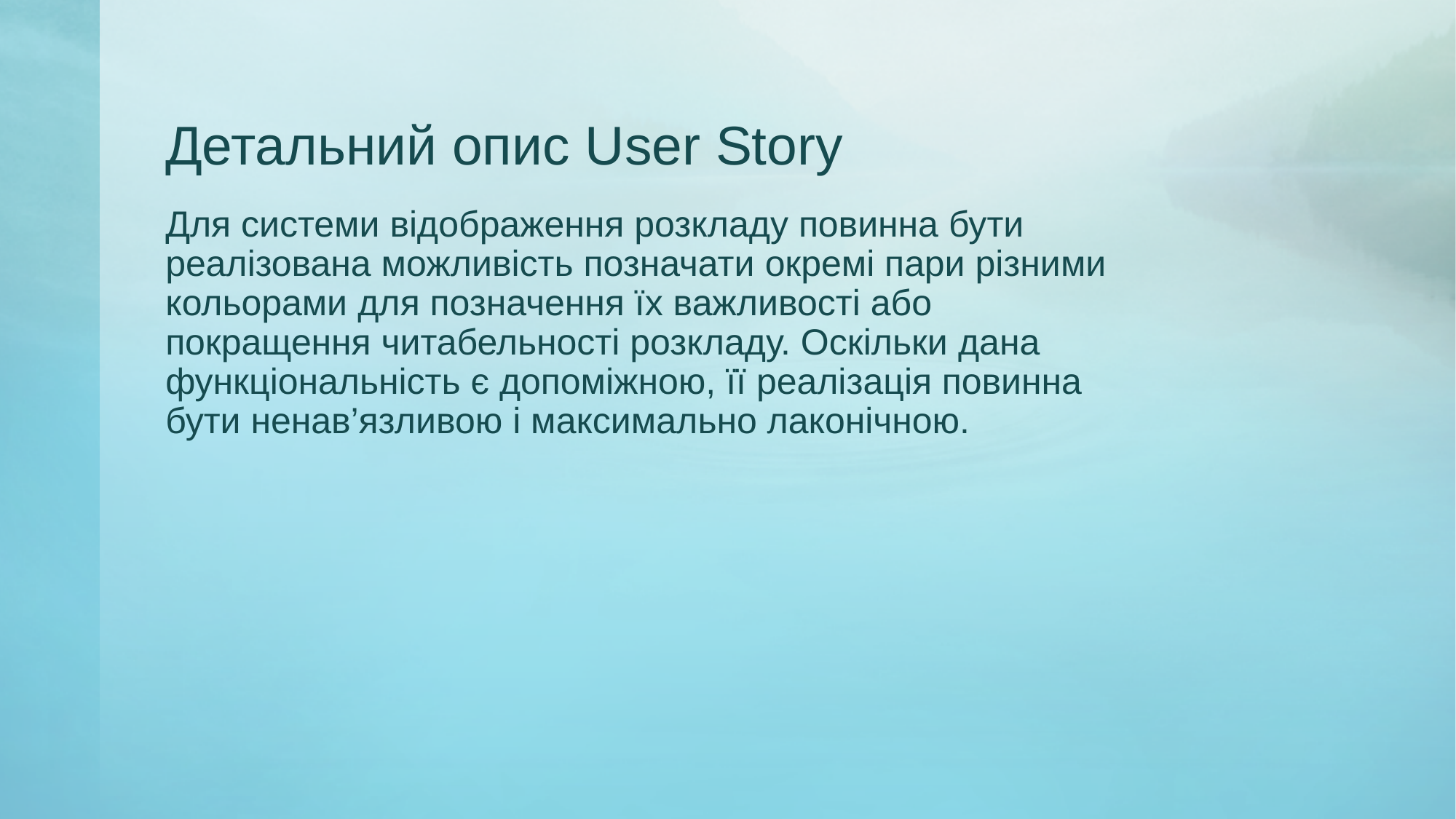

# Детальний опис User Story
Для системи відображення розкладу повинна бути реалізована можливість позначати окремі пари різними кольорами для позначення їх важливості або покращення читабельності розкладу. Оскільки дана функціональність є допоміжною, її реалізація повинна бути ненав’язливою і максимально лаконічною.